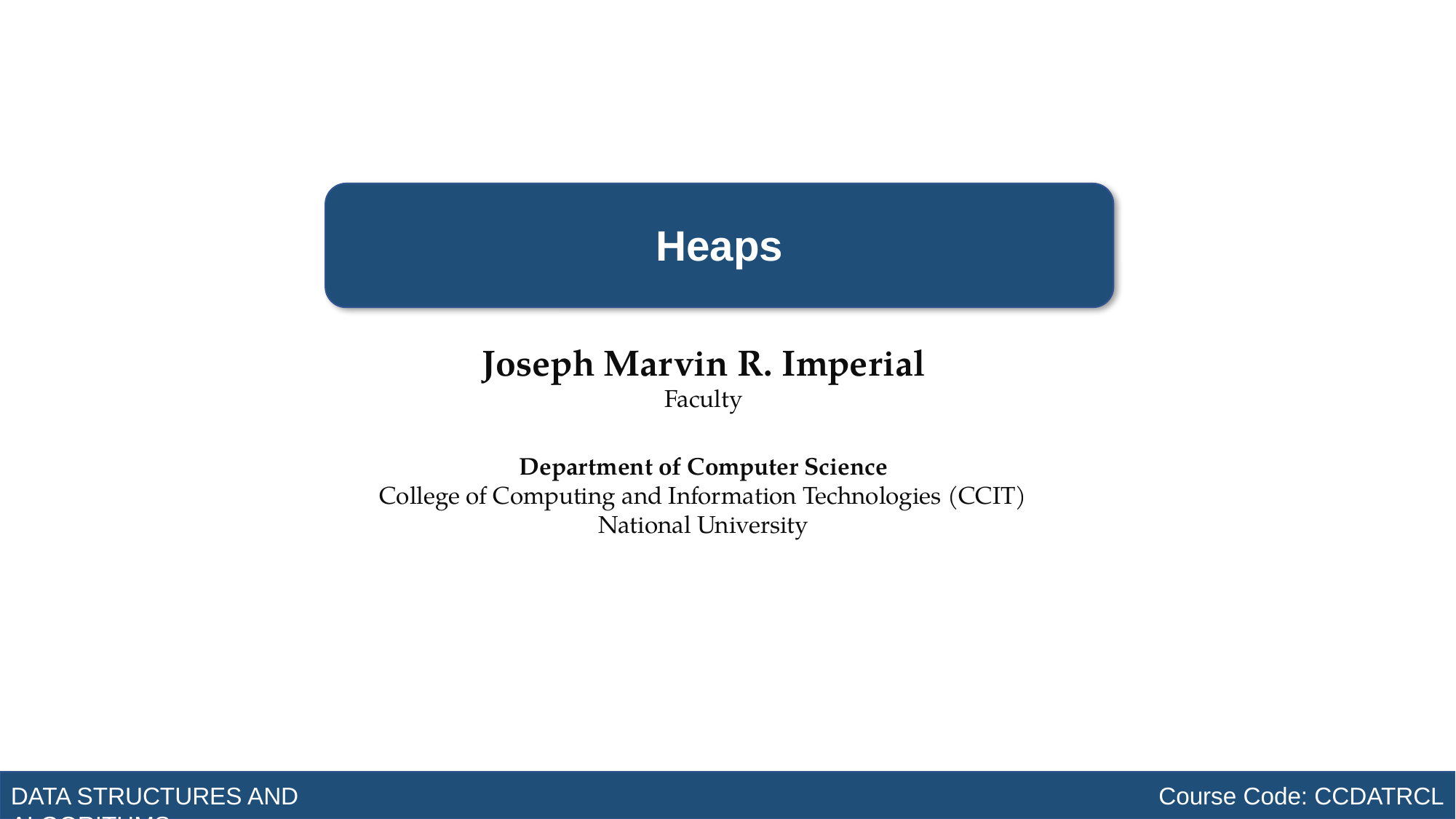

Course Code: CCINCOM/L
INTRODUCTION TO COMPUTING

Heaps
Joseph Marvin R. Imperial
Faculty
Department of Computer Science
College of Computing and Information Technologies (CCIT)
National University

Joseph Marvin R. Imperial
DATA STRUCTURES AND ALGORITHMS
NU College of Computing and Information Technologies
Course Code: CCDATRCL